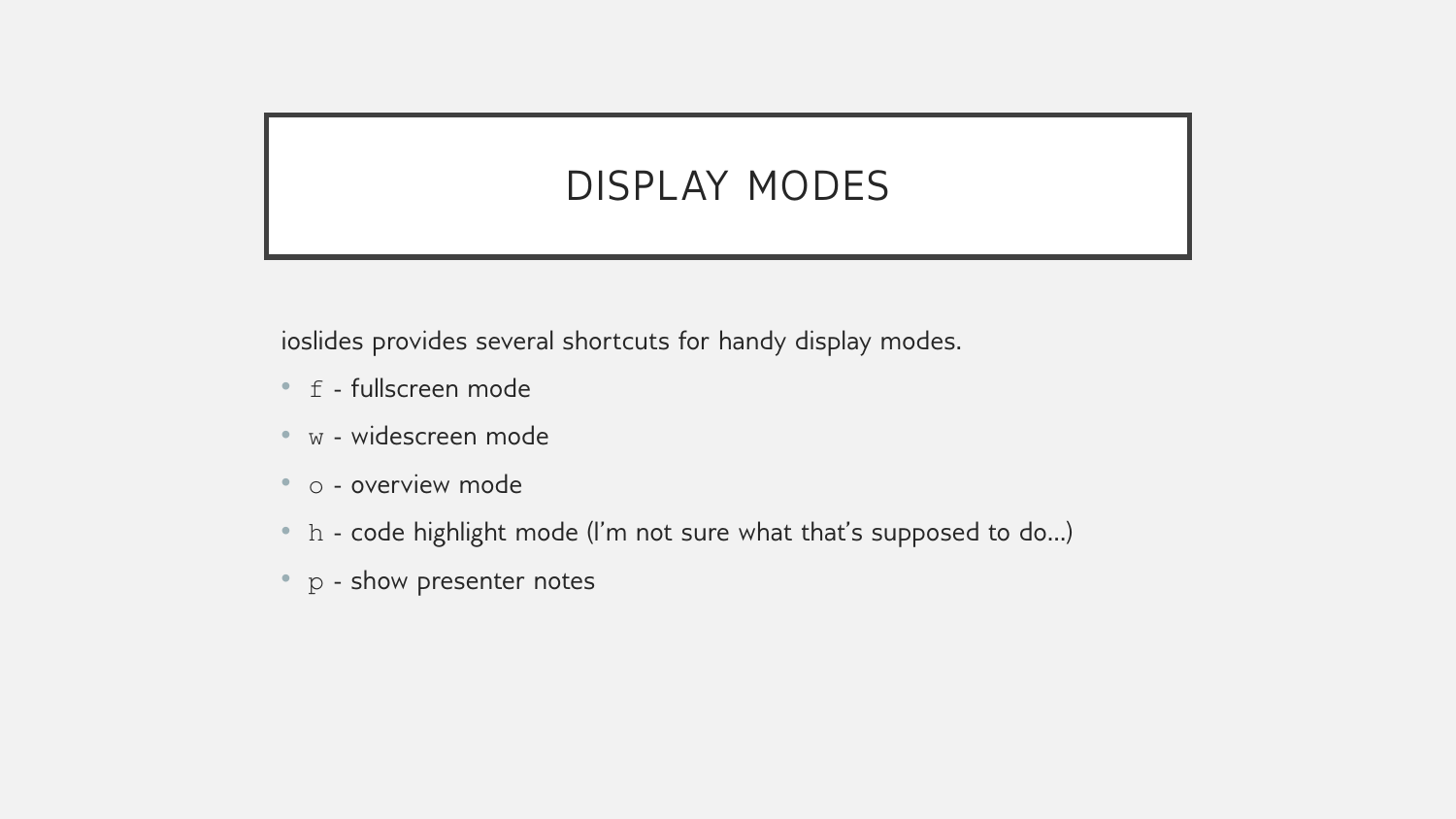

# Display modes
ioslides provides several shortcuts for handy display modes.
f - fullscreen mode
w - widescreen mode
o - overview mode
h - code highlight mode (I’m not sure what that’s supposed to do…)
p - show presenter notes